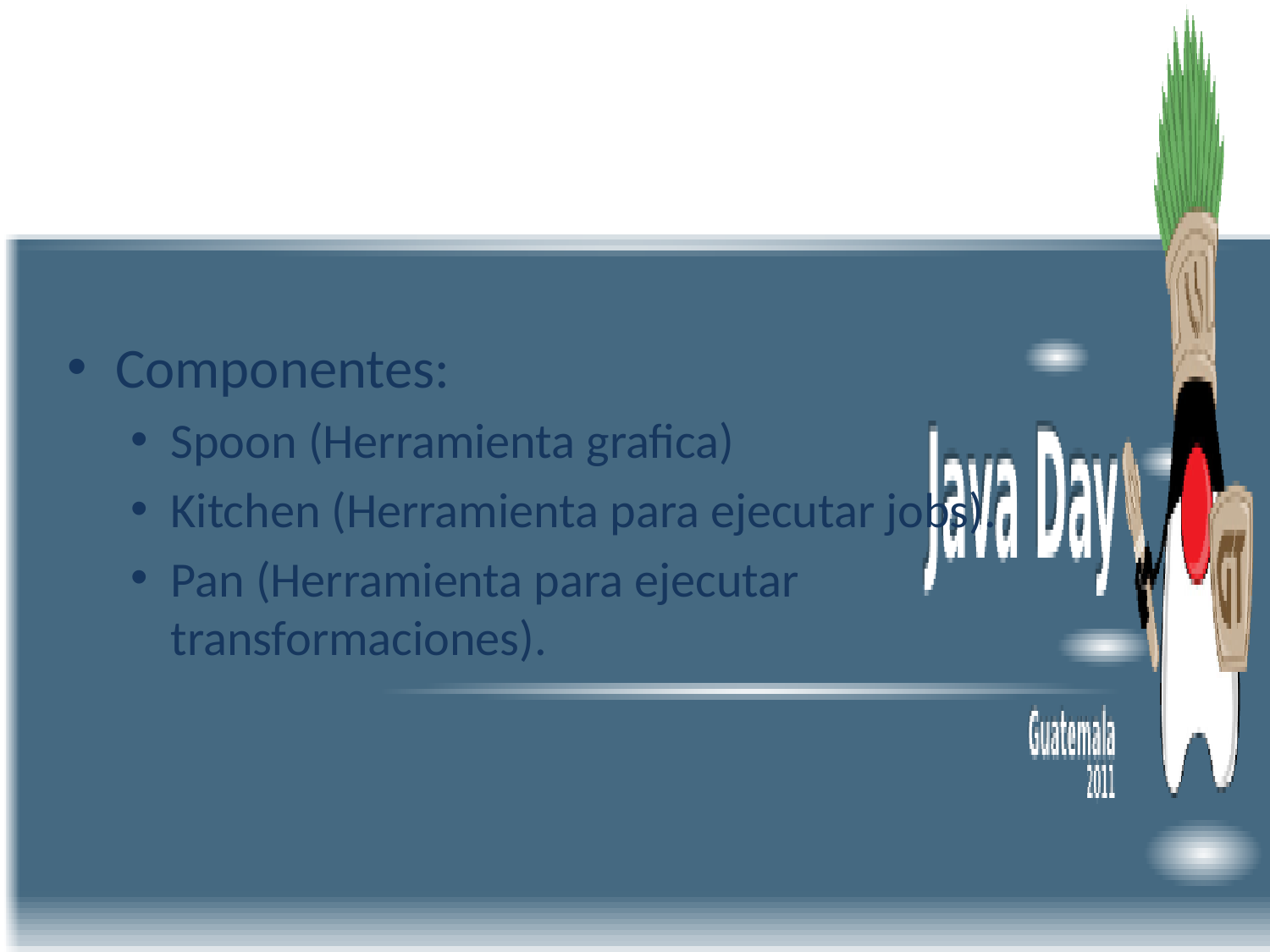

# Kettle

Componentes:
Spoon (Herramienta grafica)
Kitchen (Herramienta para ejecutar jobs).
Pan (Herramienta para ejecutar transformaciones).